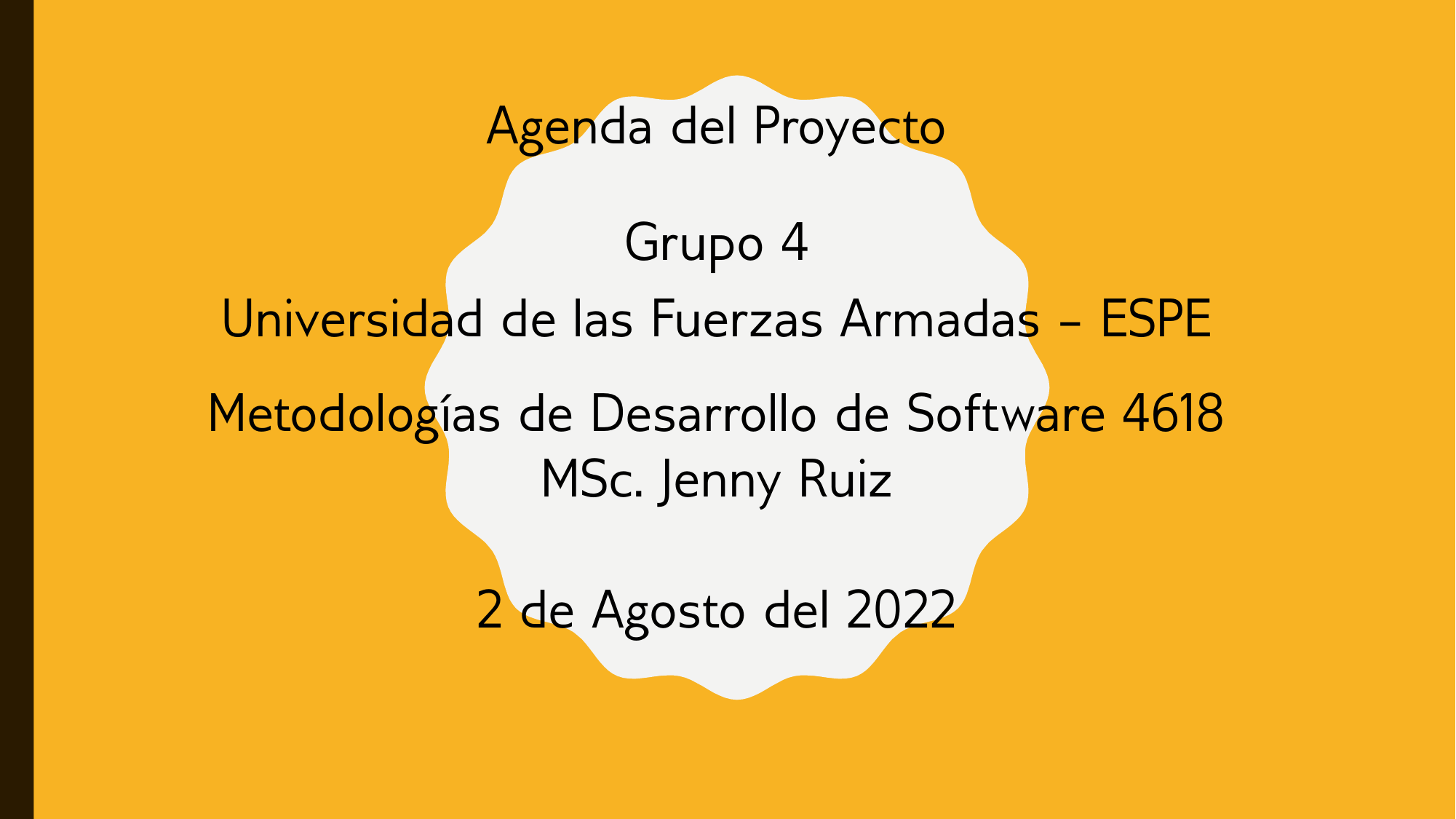

Agenda del Proyecto

Grupo 4

Universidad de las Fuerzas Armadas – ESPE

Metodologías de Desarrollo de Software 4618
MSc. Jenny Ruiz

2 de Agosto del 2022